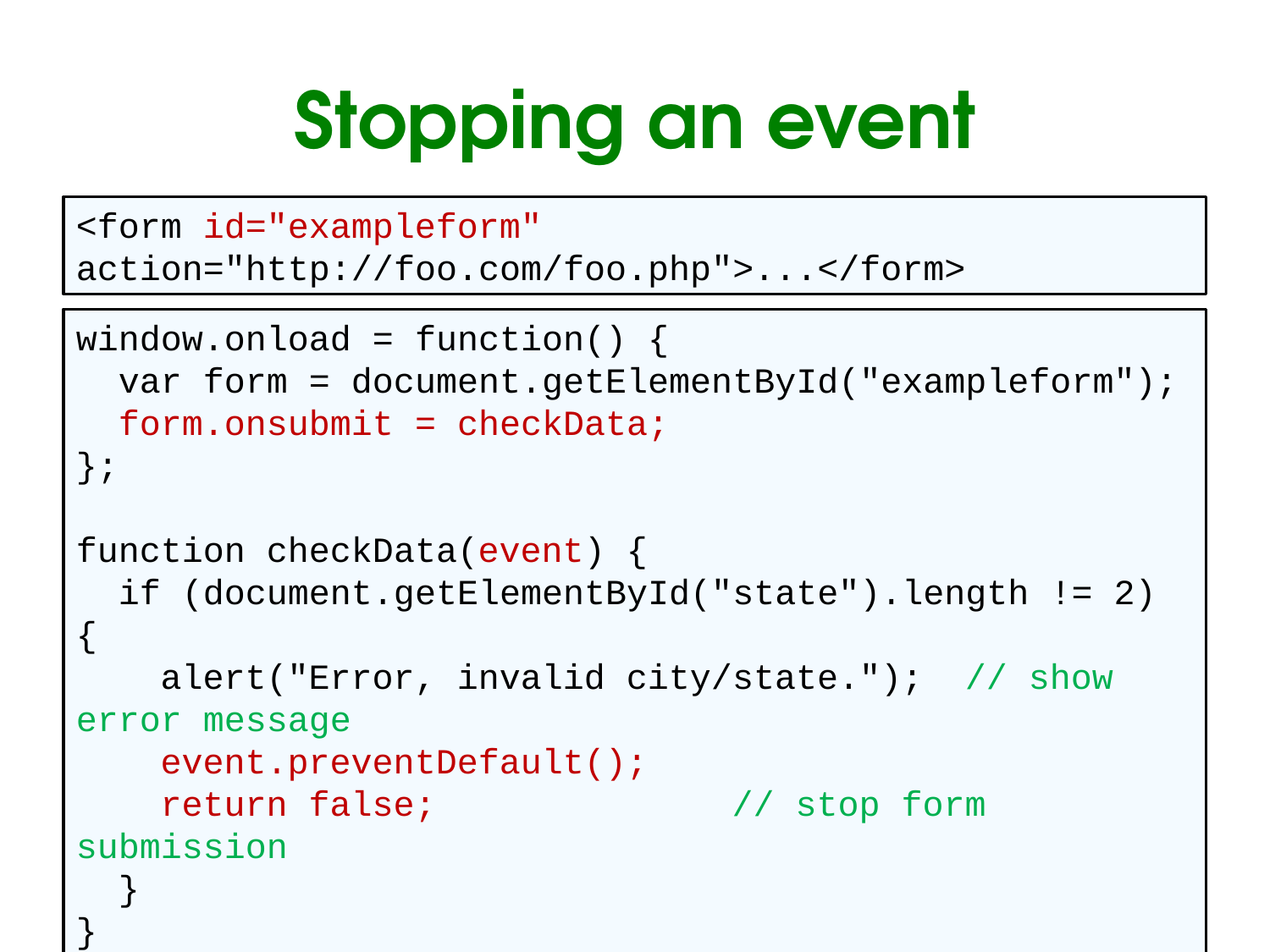

# Stopping an event
<form id="exampleform" action="http://foo.com/foo.php">...</form>
window.onload = function() {
  var form = document.getElementById("exampleform");
  form.onsubmit = checkData;
};

function checkData(event) {
  if (document.getElementById("state").length != 2) {
    alert("Error, invalid city/state.");  // show error message
    event.preventDefault();
    return false;              // stop form submission
  }
}